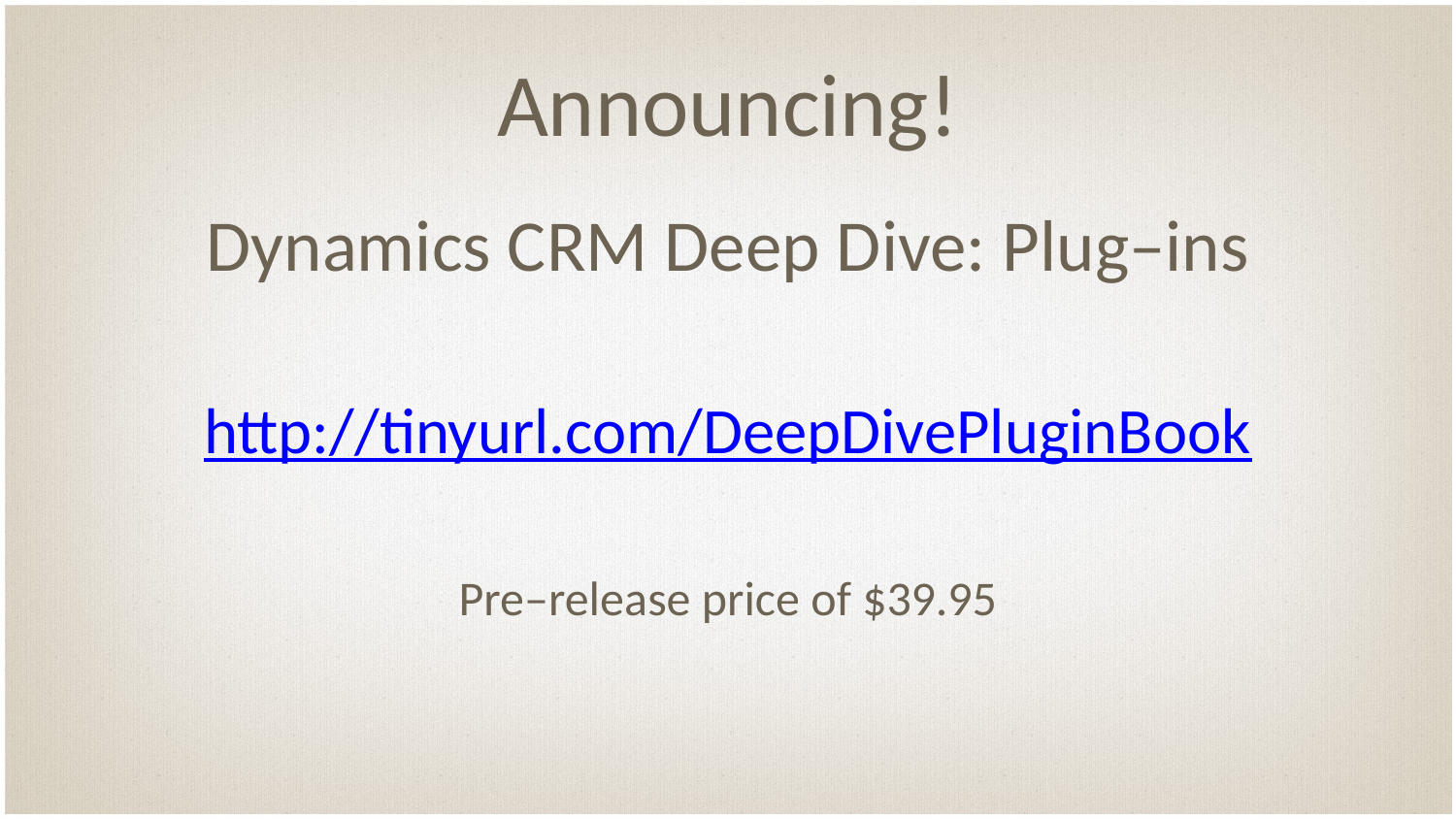

# Announcing!
Dynamics CRM Deep Dive: Plug–ins

http://tinyurl.com/DeepDivePluginBook

Pre–release price of $39.95